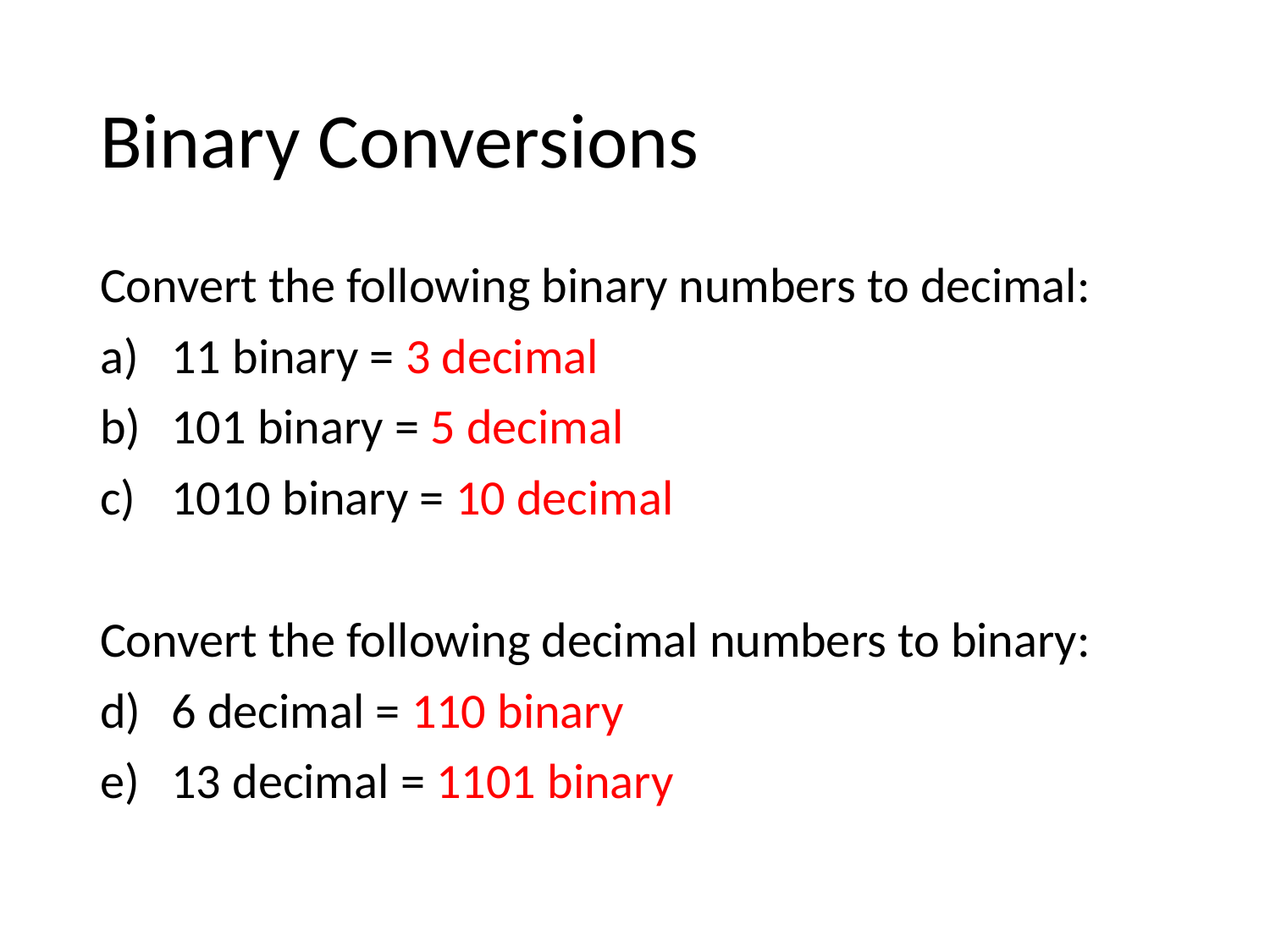

# Binary Conversions
Convert the following binary numbers to decimal:
11 binary = 3 decimal
101 binary = 5 decimal
1010 binary = 10 decimal

Convert the following decimal numbers to binary:
6 decimal = 110 binary
13 decimal = 1101 binary